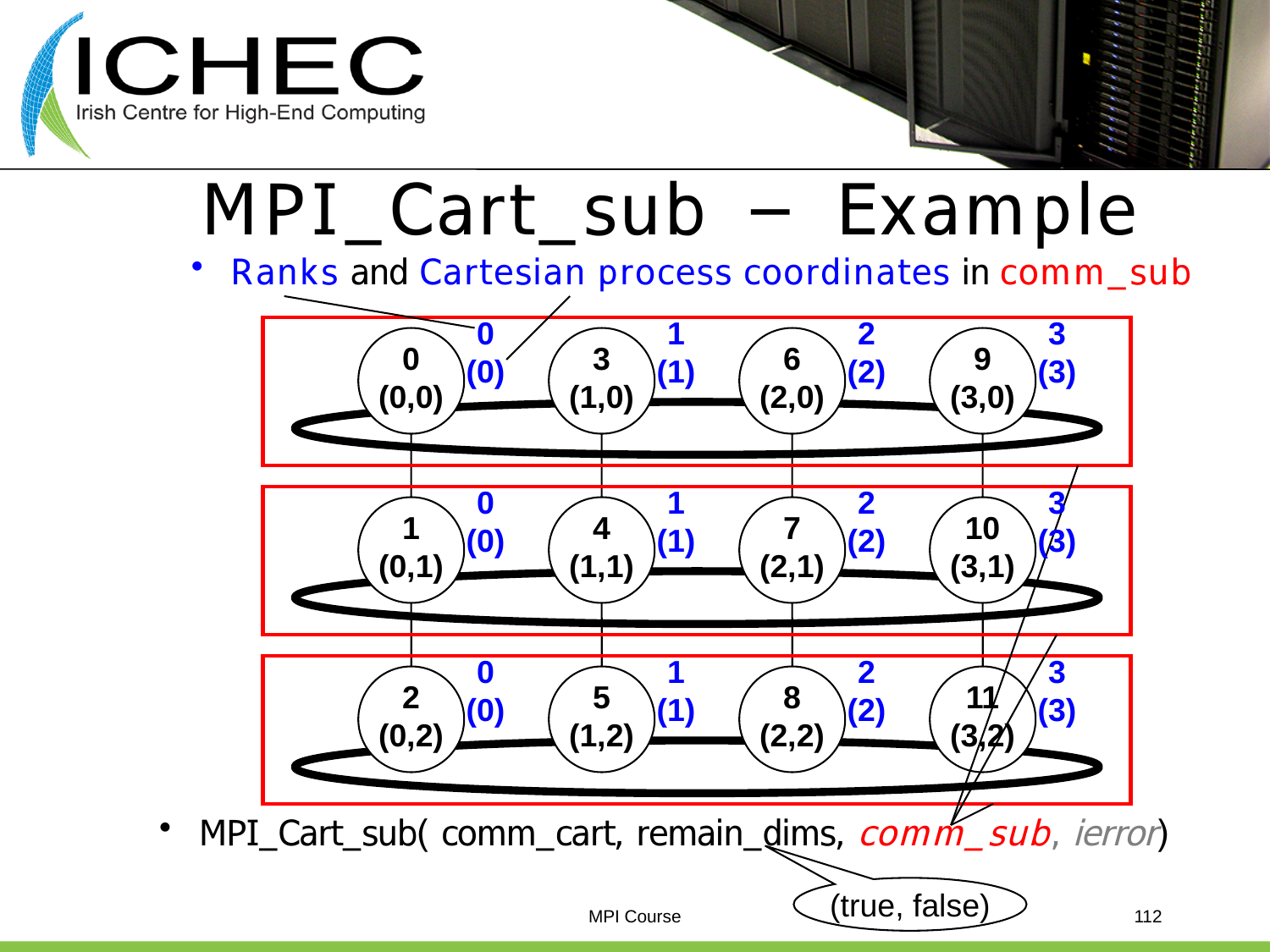

# MPI_Cart_sub  –  Example
Ranks and Cartesian process coordinates in comm_sub

0
(0)
1
(1)
2
(2)
3
(3)
0
(0)
1
(1)
2
(2)
3
(3)
0
(0)
1
(1)
2
(2)
3
(3)

0
(0,0)

3
(1,0)

6
(2,0)

9
(3,0)

1
(0,1)

4
(1,1)

7
(2,1)

10
(3,1)

2
(0,2)

5
(1,2)

8
(2,2)

11
(3,2)

MPI_Cart_sub( comm_cart, remain_dims, comm_sub, ierror)

(true, false)
MPI Course
112